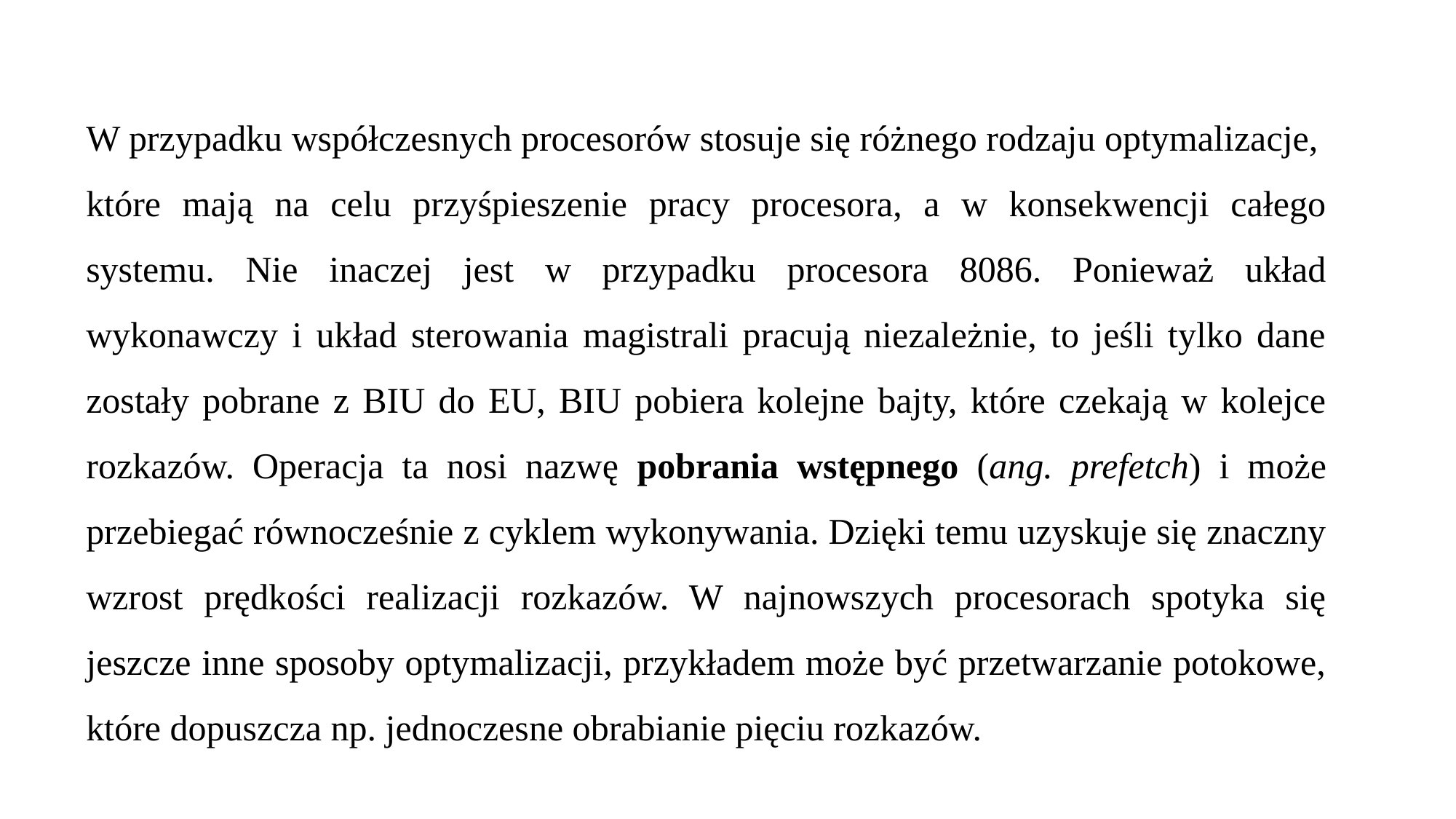

W przypadku współczesnych procesorów stosuje się różnego rodzaju optymalizacje,
które mają na celu przyśpieszenie pracy procesora, a w konsekwencji całego systemu. Nie inaczej jest w przypadku procesora 8086. Ponieważ układ wykonawczy i układ sterowania magistrali pracują niezależnie, to jeśli tylko dane zostały pobrane z BIU do EU, BIU pobiera kolejne bajty, które czekają w kolejce rozkazów. Operacja ta nosi nazwę pobrania wstępnego (ang. prefetch) i może przebiegać równocześnie z cyklem wykonywania. Dzięki temu uzyskuje się znaczny wzrost prędkości realizacji rozkazów. W najnowszych procesorach spotyka się jeszcze inne sposoby optymalizacji, przykładem może być przetwarzanie potokowe, które dopuszcza np. jednoczesne obrabianie pięciu rozkazów.